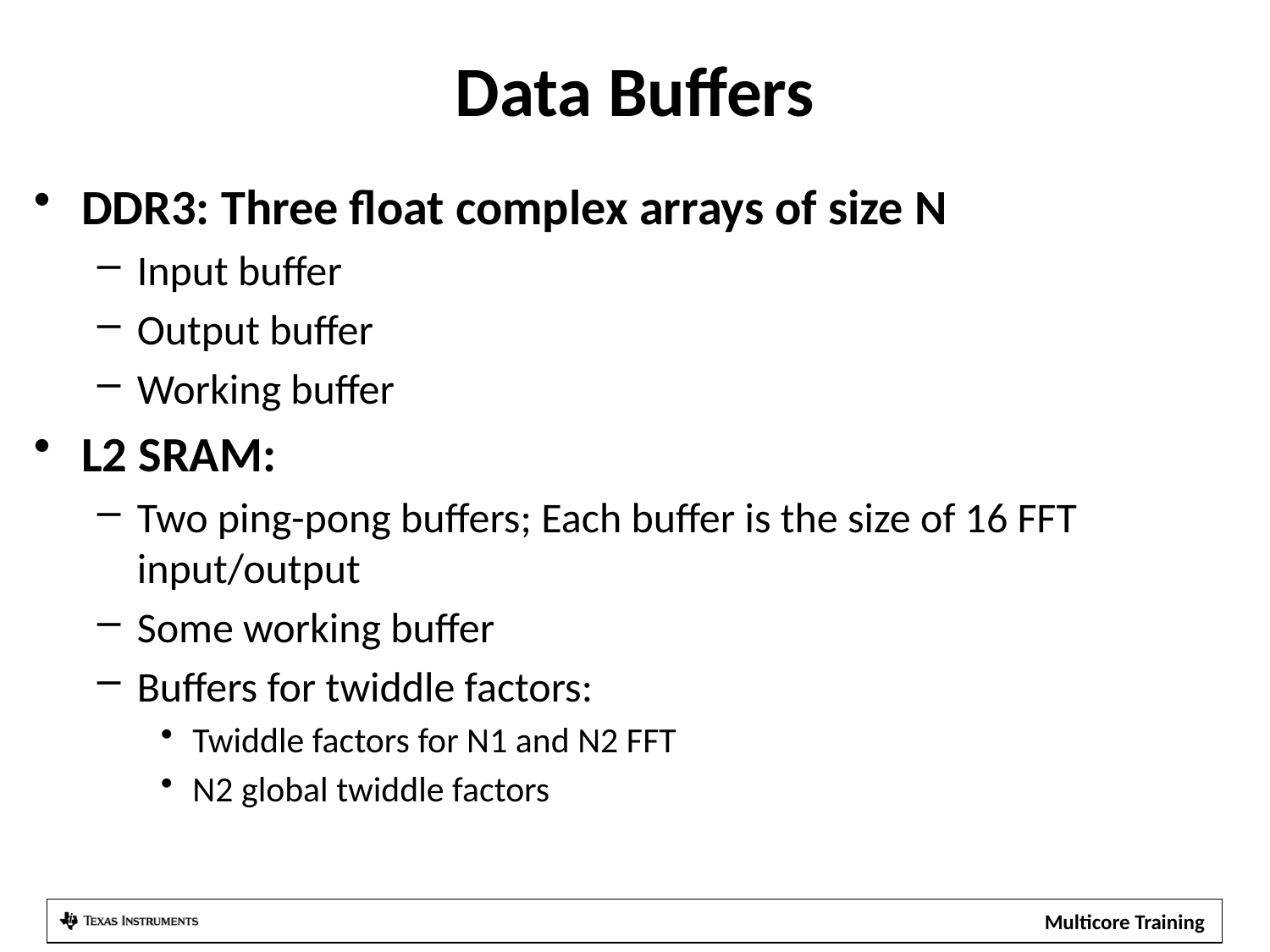

# Data Buffers
DDR3: Three float complex arrays of size N
Input buffer
Output buffer
Working buffer
L2 SRAM:
Two ping-pong buffers; Each buffer is the size of 16 FFT input/output
Some working buffer
Buffers for twiddle factors:
Twiddle factors for N1 and N2 FFT
N2 global twiddle factors